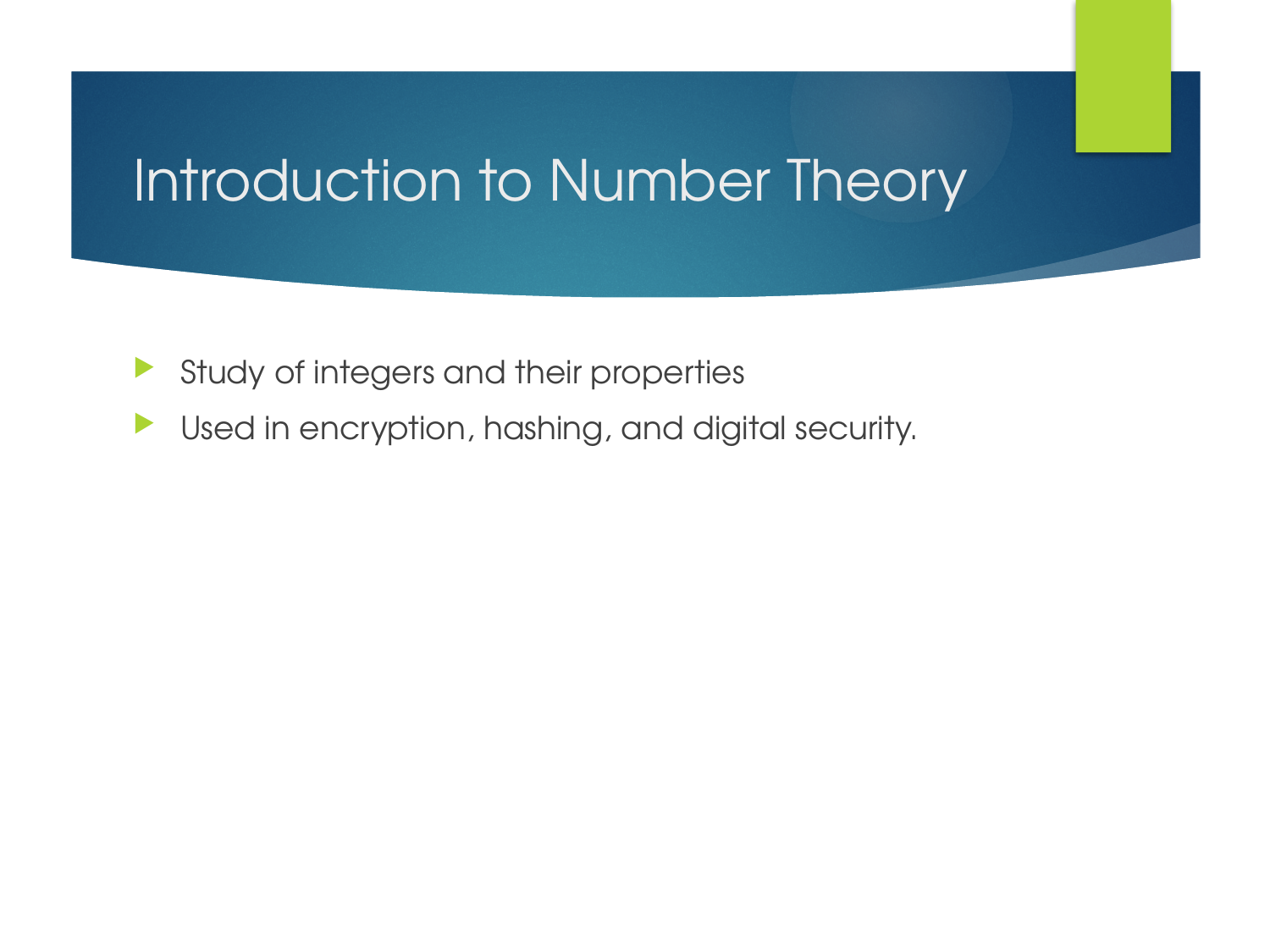

# Introduction to Number Theory
Study of integers and their properties
Used in encryption, hashing, and digital security.